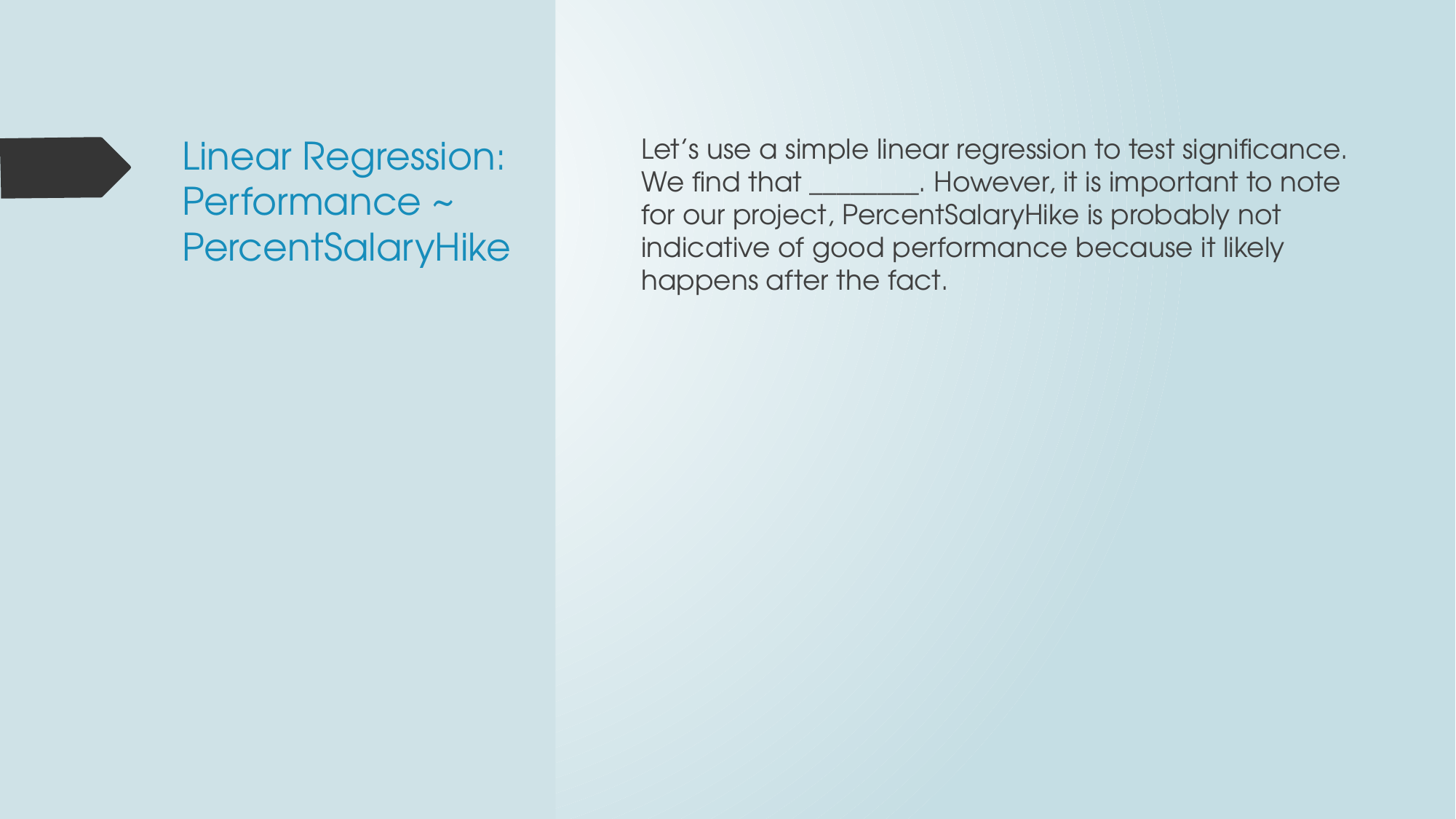

# Linear Regression: Performance ~ PercentSalaryHike
Let’s use a simple linear regression to test significance. We find that ________. However, it is important to note for our project, PercentSalaryHike is probably not indicative of good performance because it likely happens after the fact.